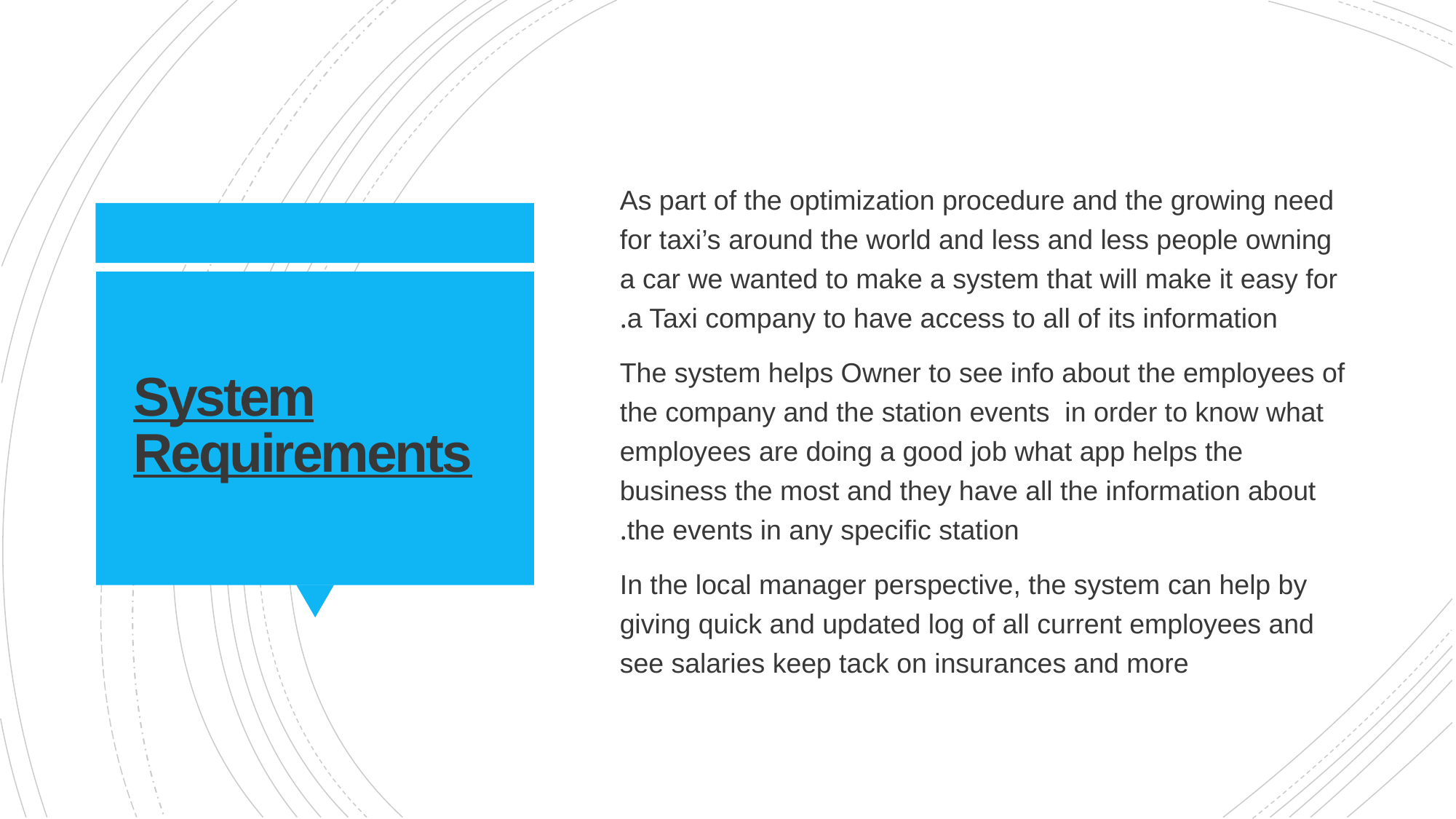

As part of the optimization procedure and the growing need for taxi’s around the world and less and less people owning a car we wanted to make a system that will make it easy for a Taxi company to have access to all of its information.
The system helps Owner to see info about the employees of the company and the station events  in order to know what employees are doing a good job what app helps the business the most and they have all the information about the events in any specific station.
In the local manager perspective, the system can help by giving quick and updated log of all current employees and see salaries keep tack on insurances and more
# System Requirements